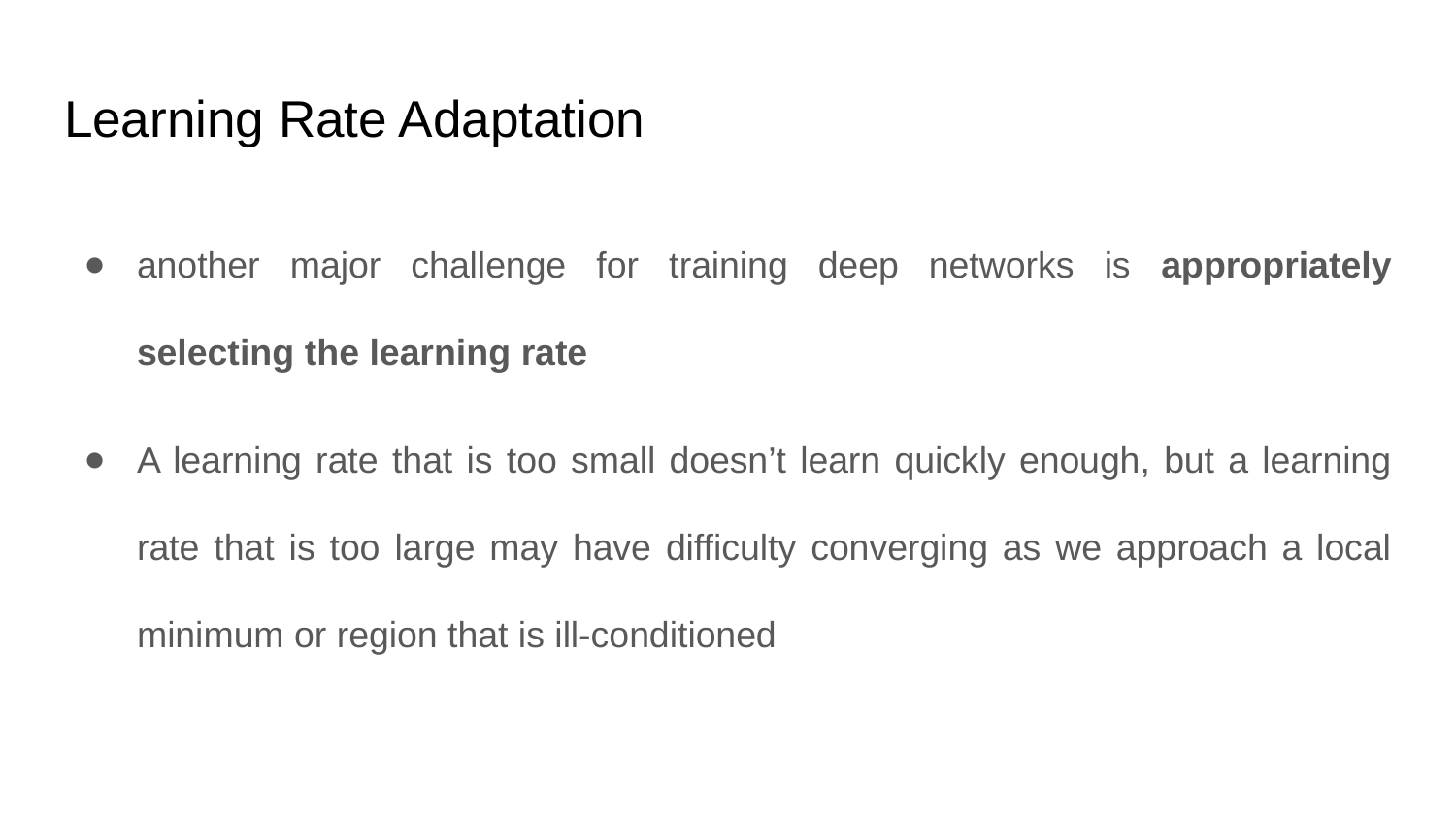

# Learning Rate Adaptation
another major challenge for training deep networks is appropriately selecting the learning rate
A learning rate that is too small doesn’t learn quickly enough, but a learning rate that is too large may have difficulty converging as we approach a local minimum or region that is ill-conditioned